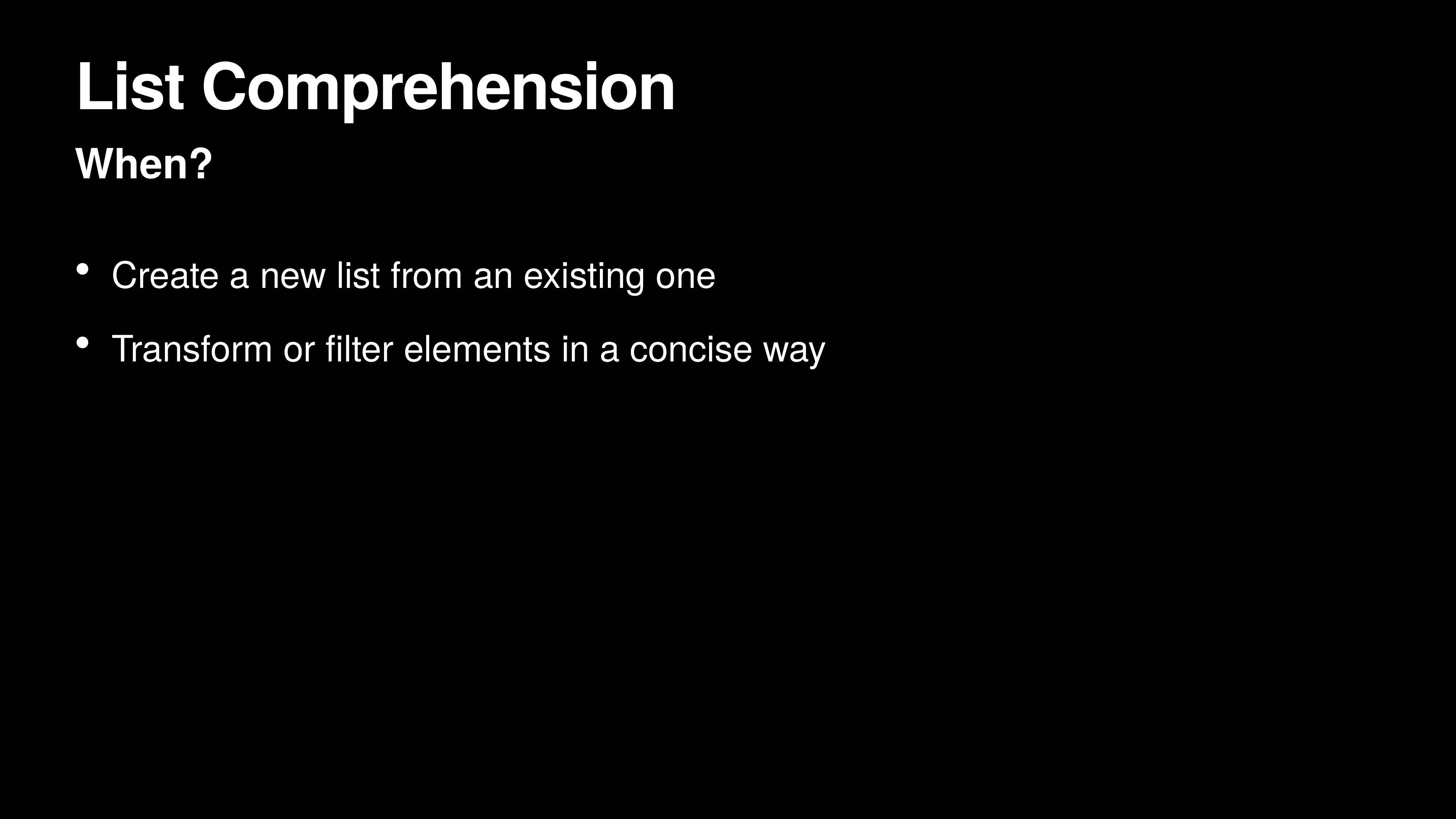

# List Comprehension
When?
Create a new list from an existing one
Transform or filter elements in a concise way